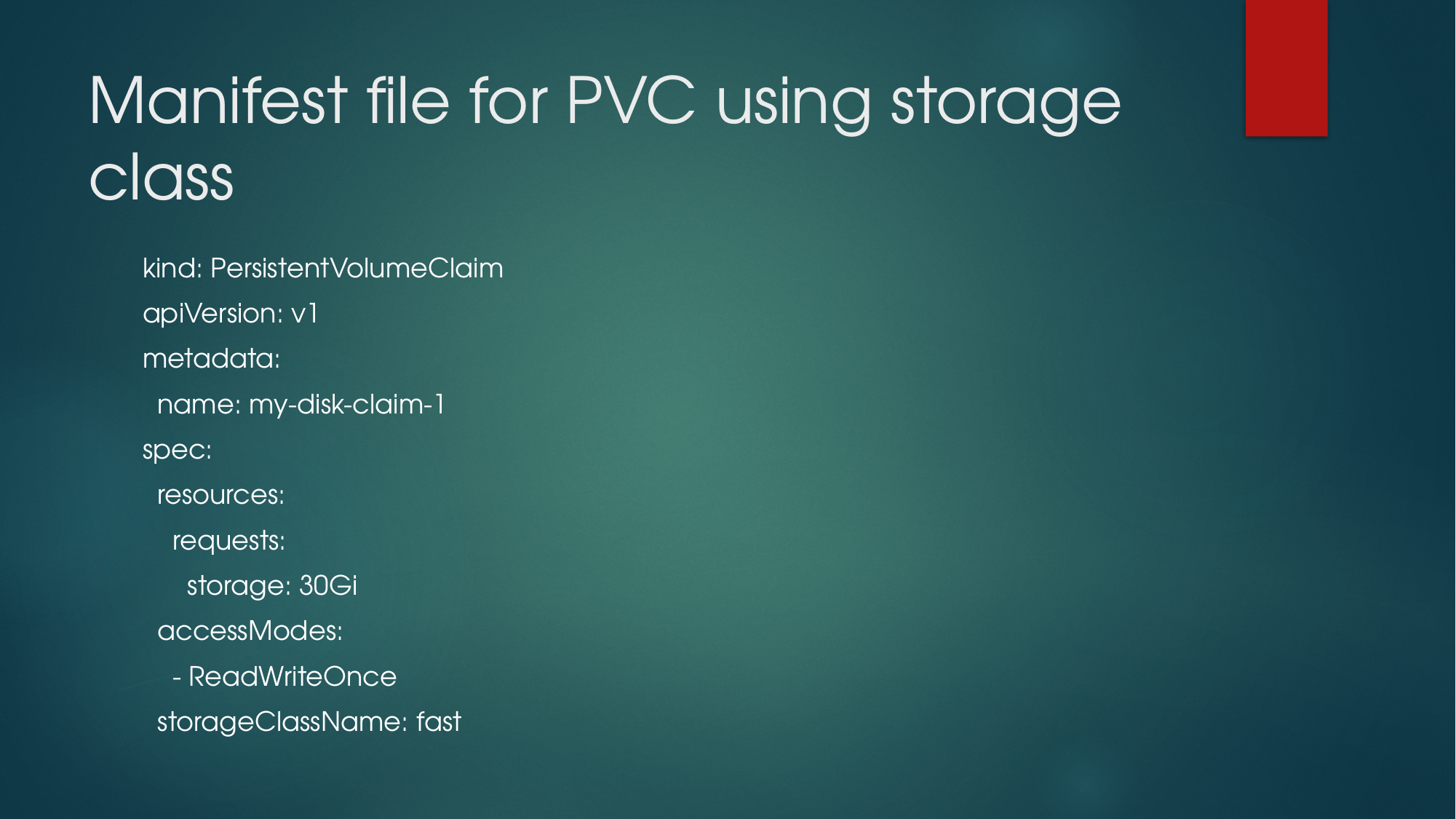

# Manifest file for PVC using storage class
kind: PersistentVolumeClaim
apiVersion: v1
metadata:
  name: my-disk-claim-1
spec:
  resources:
    requests:
      storage: 30Gi
  accessModes:
    - ReadWriteOnce
  storageClassName: fast